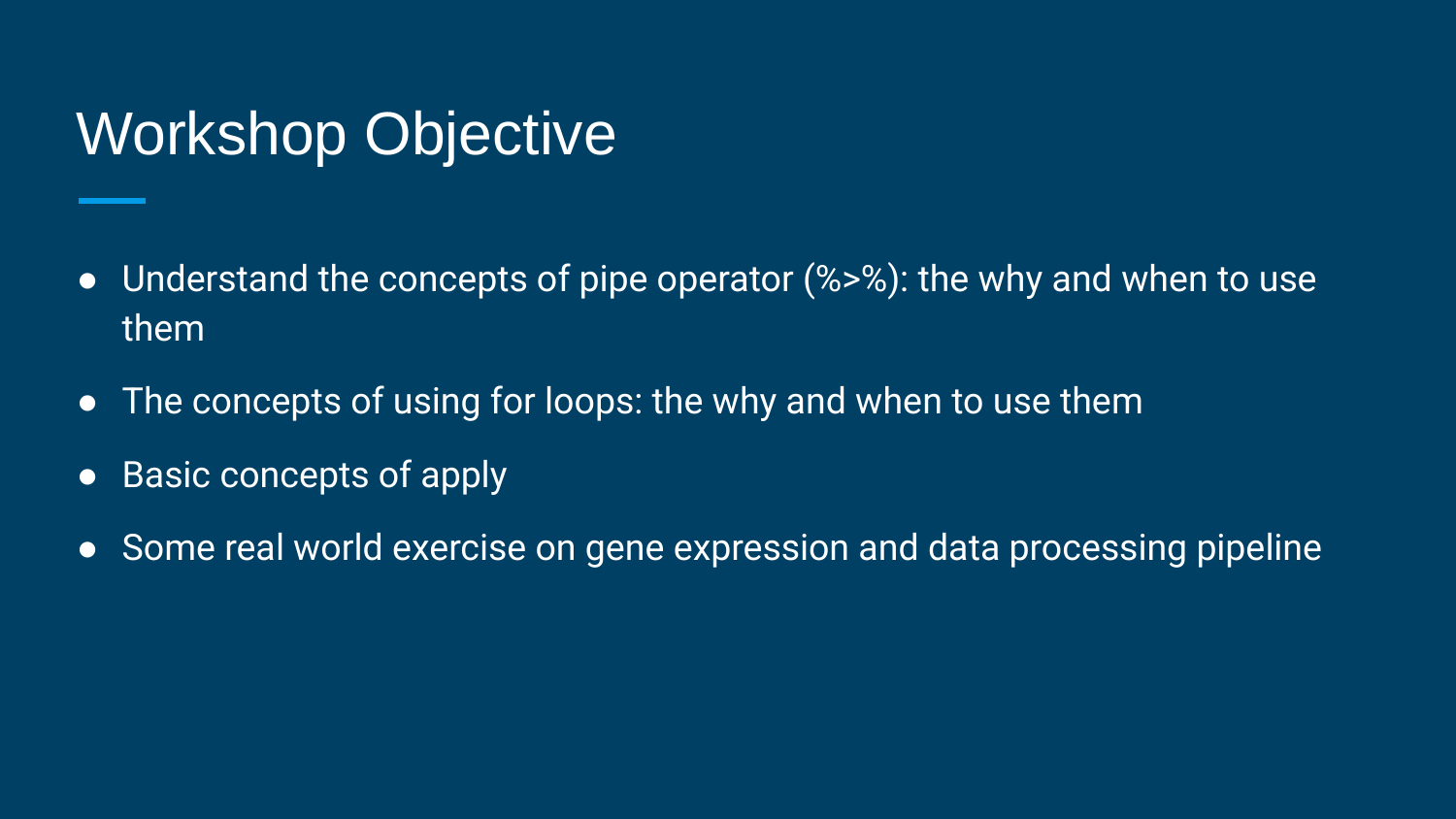

# Workshop Objective
Understand the concepts of pipe operator (%>%): the why and when to use them
The concepts of using for loops: the why and when to use them
Basic concepts of apply
Some real world exercise on gene expression and data processing pipeline